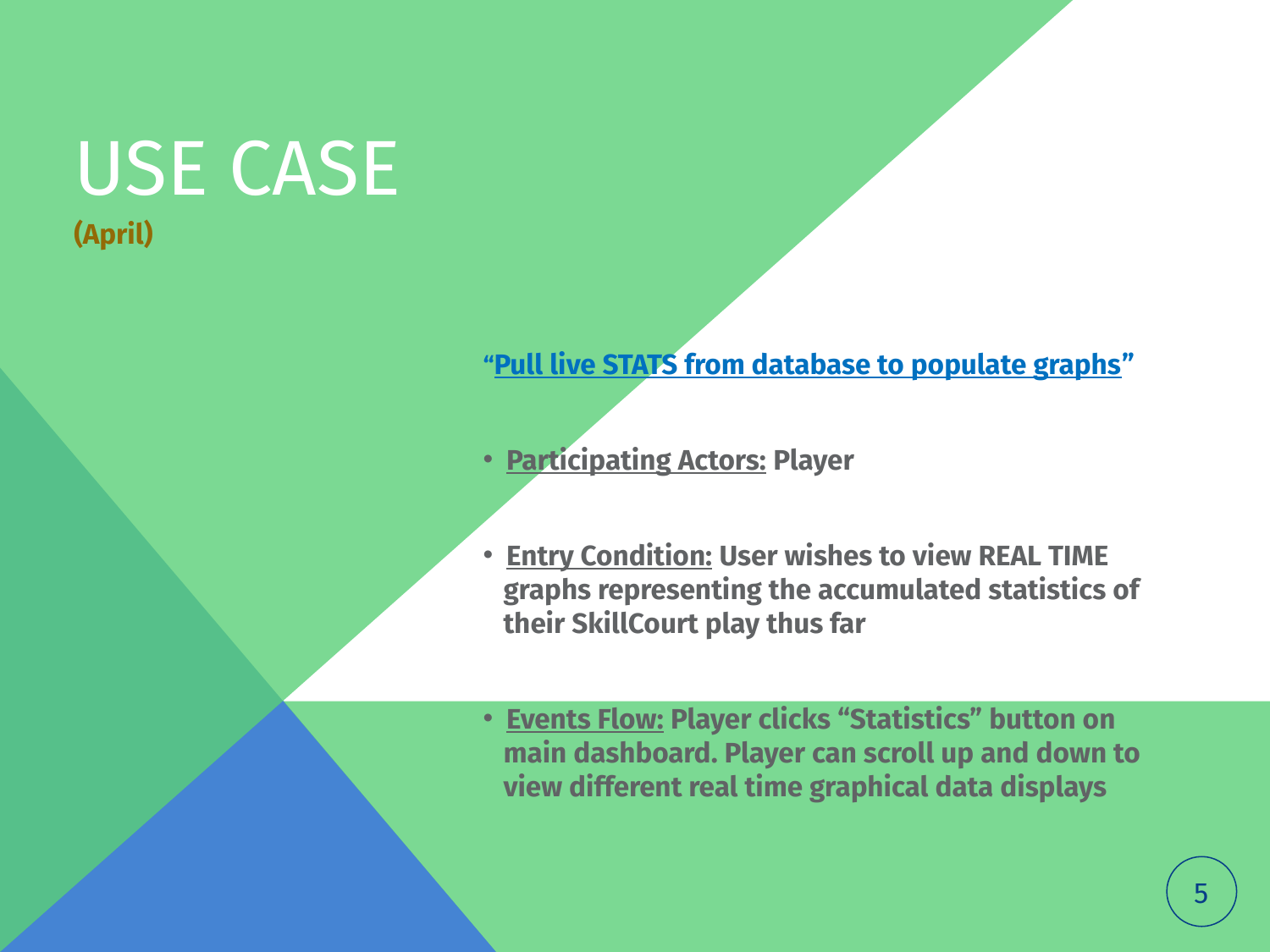

# USE CASE
(April)

“Pull live STATS from database to populate graphs”

  Participating Actors: Player

  Entry Condition: User wishes to view REAL TIME
   graphs representing the accumulated statistics of
   their SkillCourt play thus far

  Events Flow: Player clicks “Statistics” button on
   main dashboard. Player can scroll up and down to
   view different real time graphical data displays

5